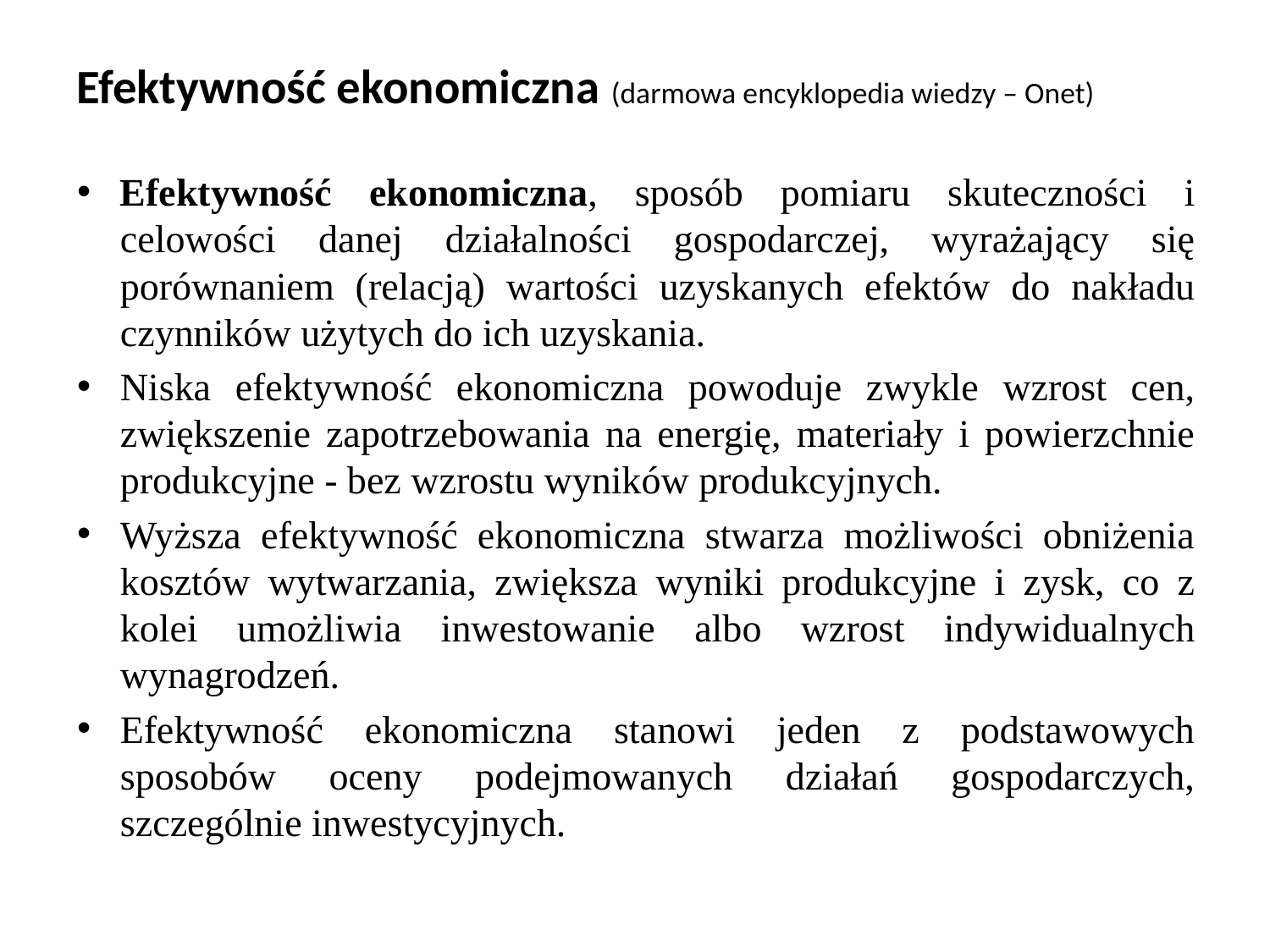

# Efektywność ekonomiczna (darmowa encyklopedia wiedzy – Onet)
Efektywność ekonomiczna, sposób pomiaru skuteczności i celowości danej działalności gospodarczej, wyrażający się porównaniem (relacją) wartości uzyskanych efektów do nakładu czynników użytych do ich uzyskania.
Niska efektywność ekonomiczna powoduje zwykle wzrost cen, zwiększenie zapotrzebowania na energię, materiały i powierzchnie produkcyjne - bez wzrostu wyników produkcyjnych.
Wyższa efektywność ekonomiczna stwarza możliwości obniżenia kosztów wytwarzania, zwiększa wyniki produkcyjne i zysk, co z kolei umożliwia inwestowanie albo wzrost indywidualnych wynagrodzeń.
Efektywność ekonomiczna stanowi jeden z podstawowych sposobów oceny podejmowanych działań gospodarczych, szczególnie inwestycyjnych.